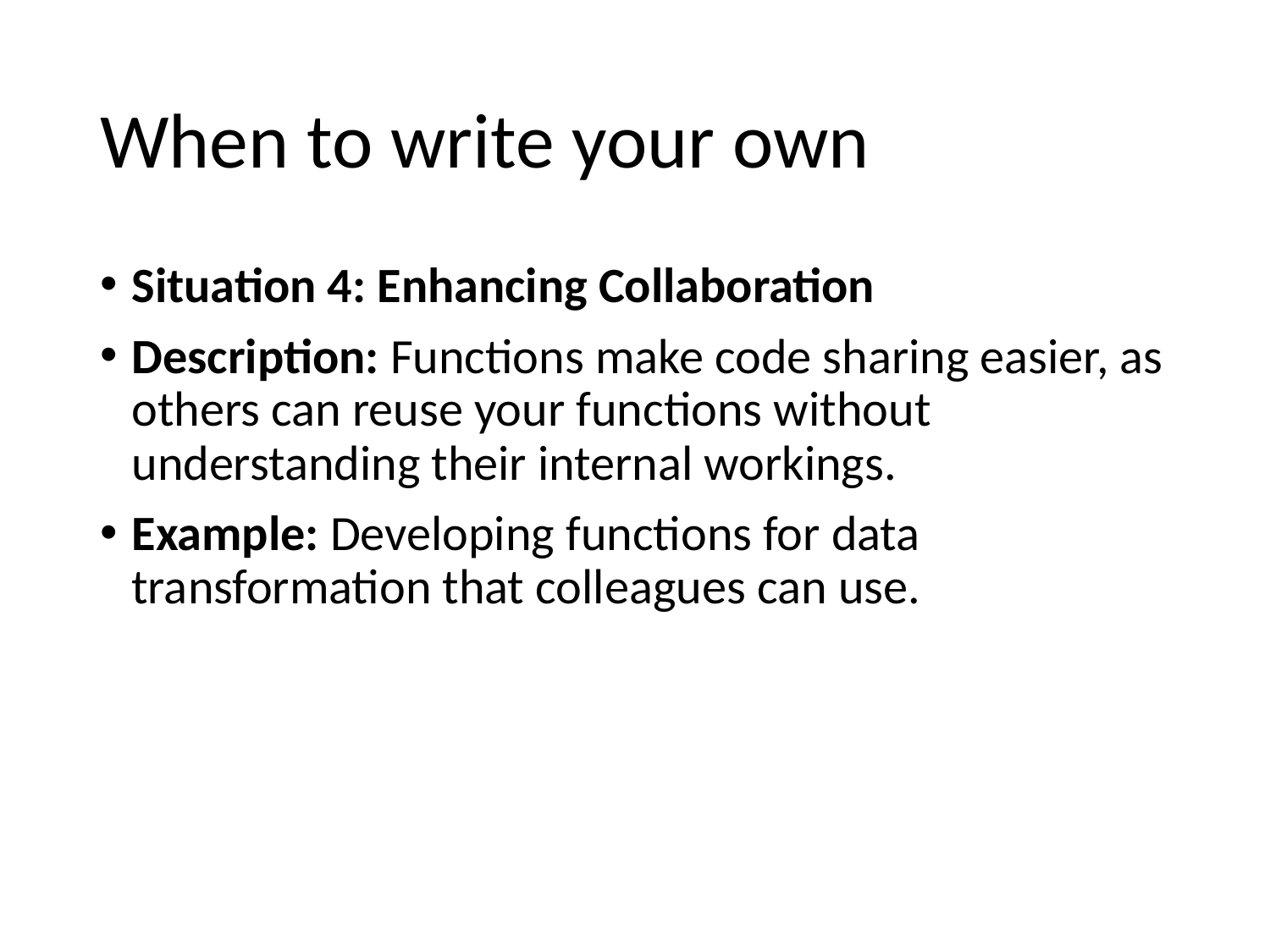

# When to write your own
Situation 4: Enhancing Collaboration
Description: Functions make code sharing easier, as others can reuse your functions without understanding their internal workings.
Example: Developing functions for data transformation that colleagues can use.